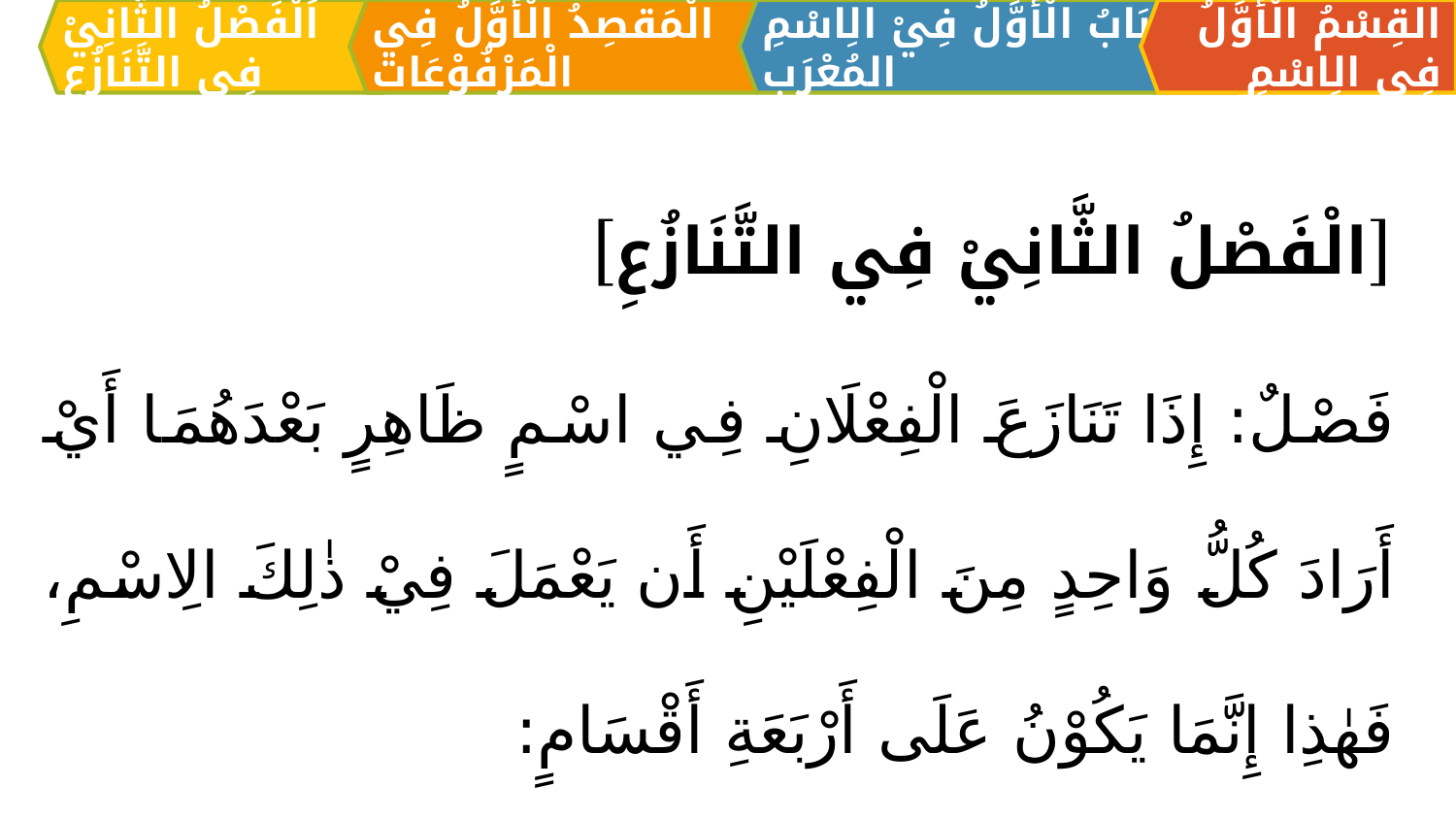

الْمَقصِدُ الْأَوَّلُ فِي الْمَرْفُوْعَات
القِسْمُ الْأَوَّلُ فِي الِاسْمِ
اَلبَابُ الْأَوَّلُ فِيْ الِاسْمِ المُعْرَبِ
اَلْفَصْلُ الثَّانِيْ فِي التَّنَازُعِ
[الْفَصْلُ الثَّانِيْ فِي التَّنَازُعِ]
فَصْلٌ: إِذَا تَنَازَعَ الْفِعْلَانِ فِي اسْمٍ ظَاهِرٍ بَعْدَهُمَا أَيْ أَرَادَ كُلُّ وَاحِدٍ مِنَ الْفِعْلَيْنِ أَن يَعْمَلَ فِيْ ذٰلِكَ الِاسْمِ، فَهٰذِا إِنَّمَا يَكُوْنُ عَلَى أَرْبَعَةِ أَقْسَامٍ: